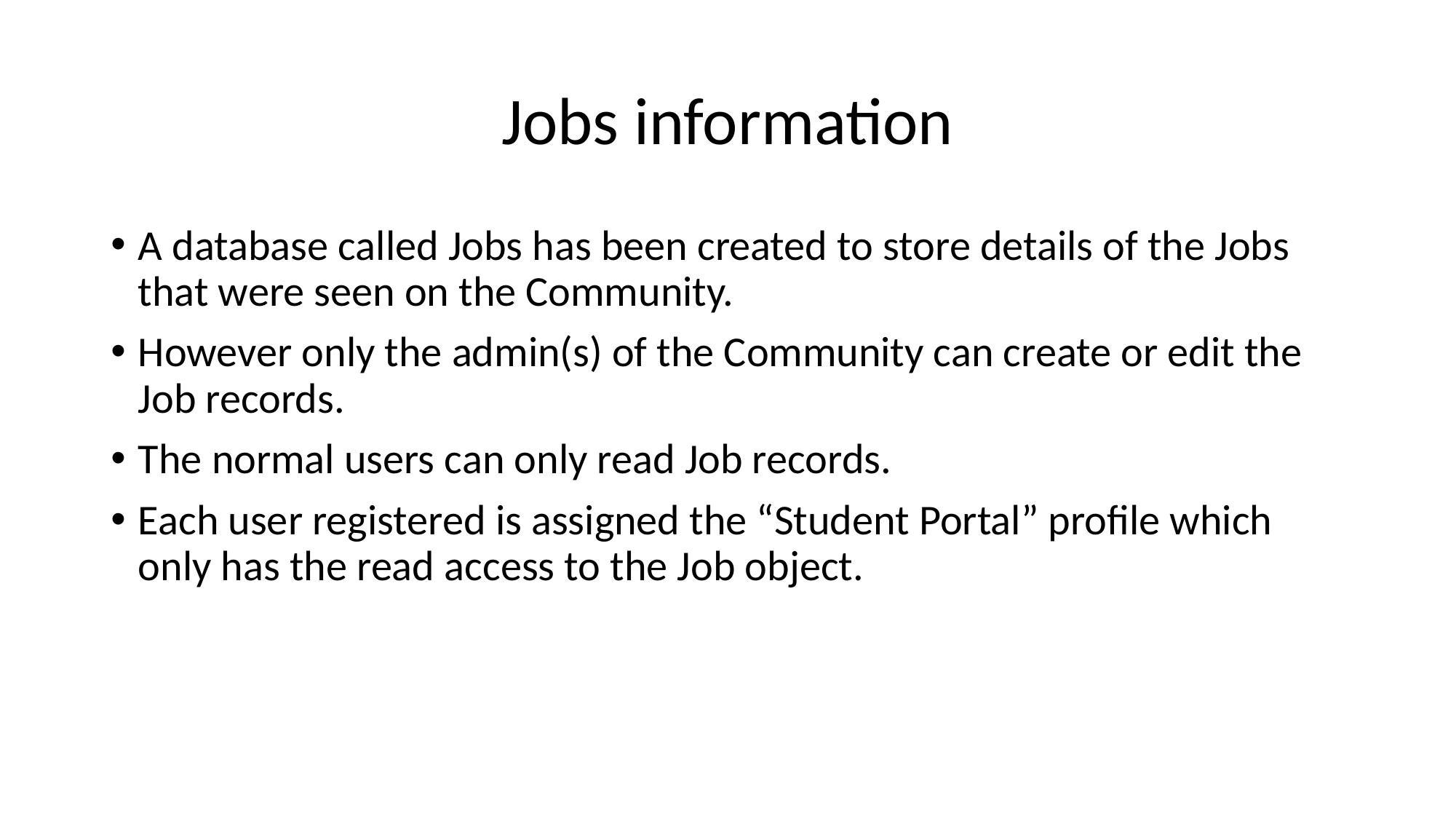

# Jobs information
A database called Jobs has been created to store details of the Jobs that were seen on the Community.
However only the admin(s) of the Community can create or edit the Job records.
The normal users can only read Job records.
Each user registered is assigned the “Student Portal” profile which only has the read access to the Job object.